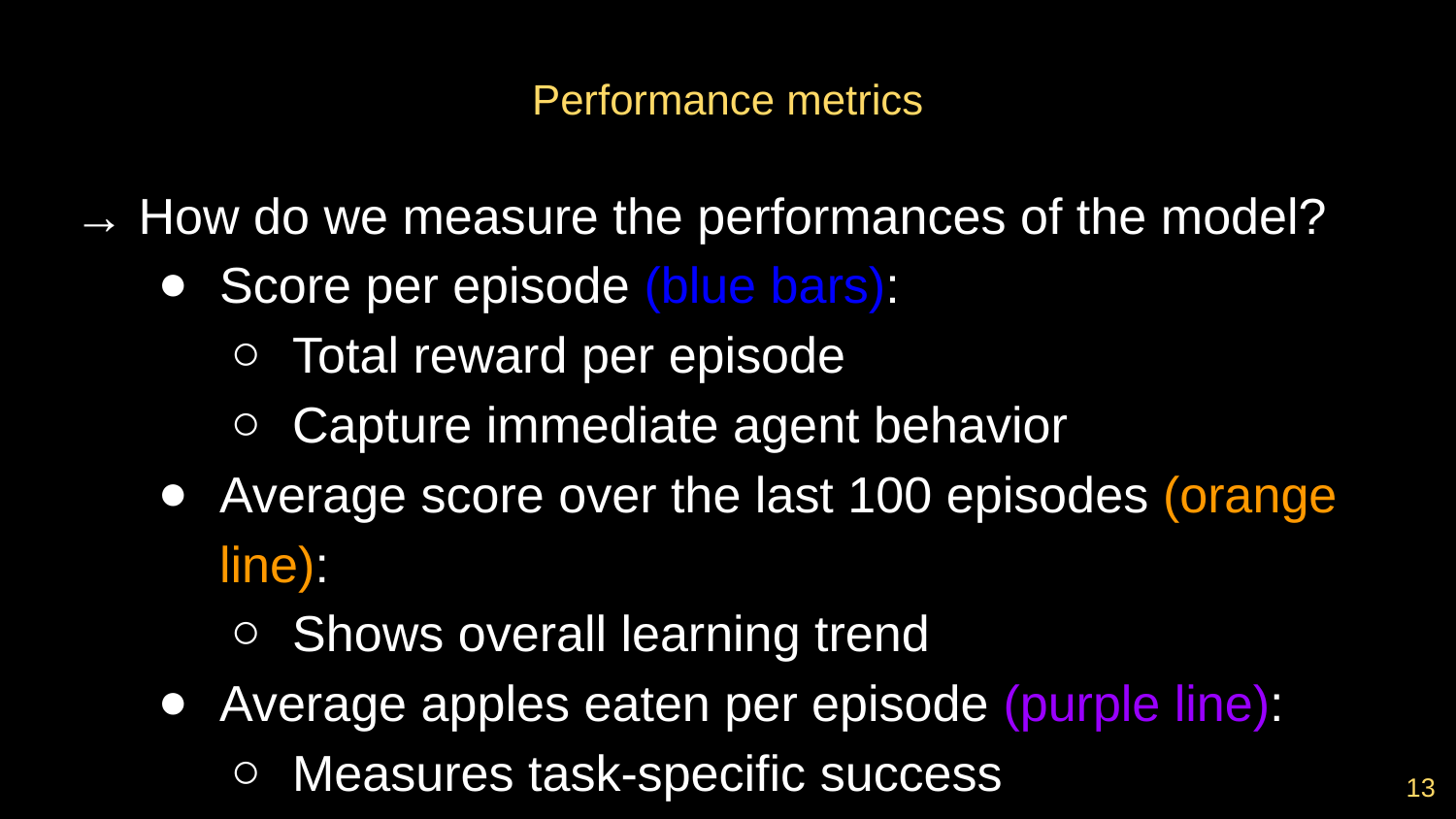

# Performance metrics
→ How do we measure the performances of the model?
Score per episode (blue bars):
Total reward per episode
Capture immediate agent behavior
Average score over the last 100 episodes (orange line):
Shows overall learning trend
Average apples eaten per episode (purple line):
Measures task-specific success
13